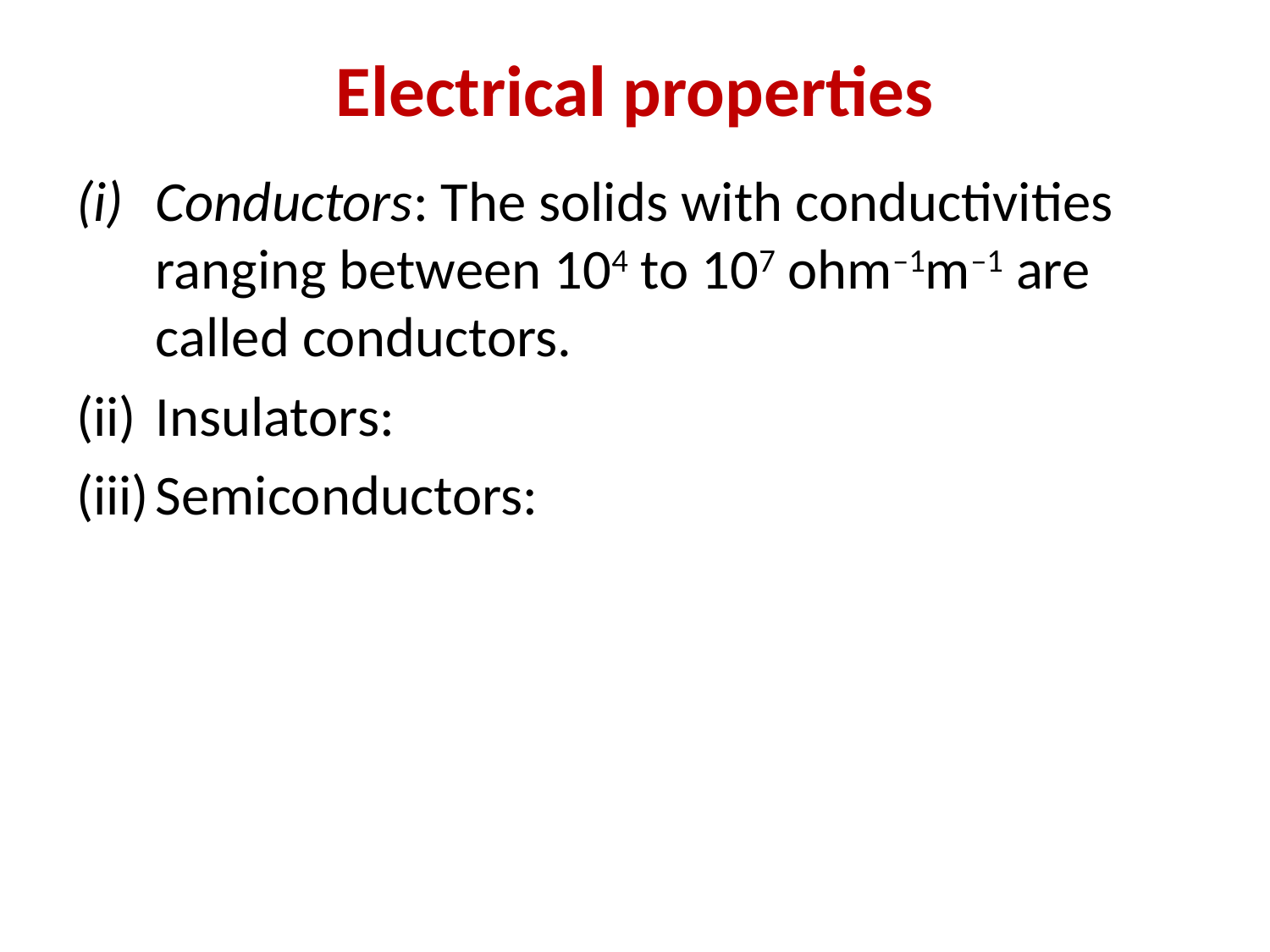

# Electrical properties
Conductors: The solids with conductivities ranging between 104 to 107 ohm–1m–1 are called conductors.
Insulators:
Semiconductors: